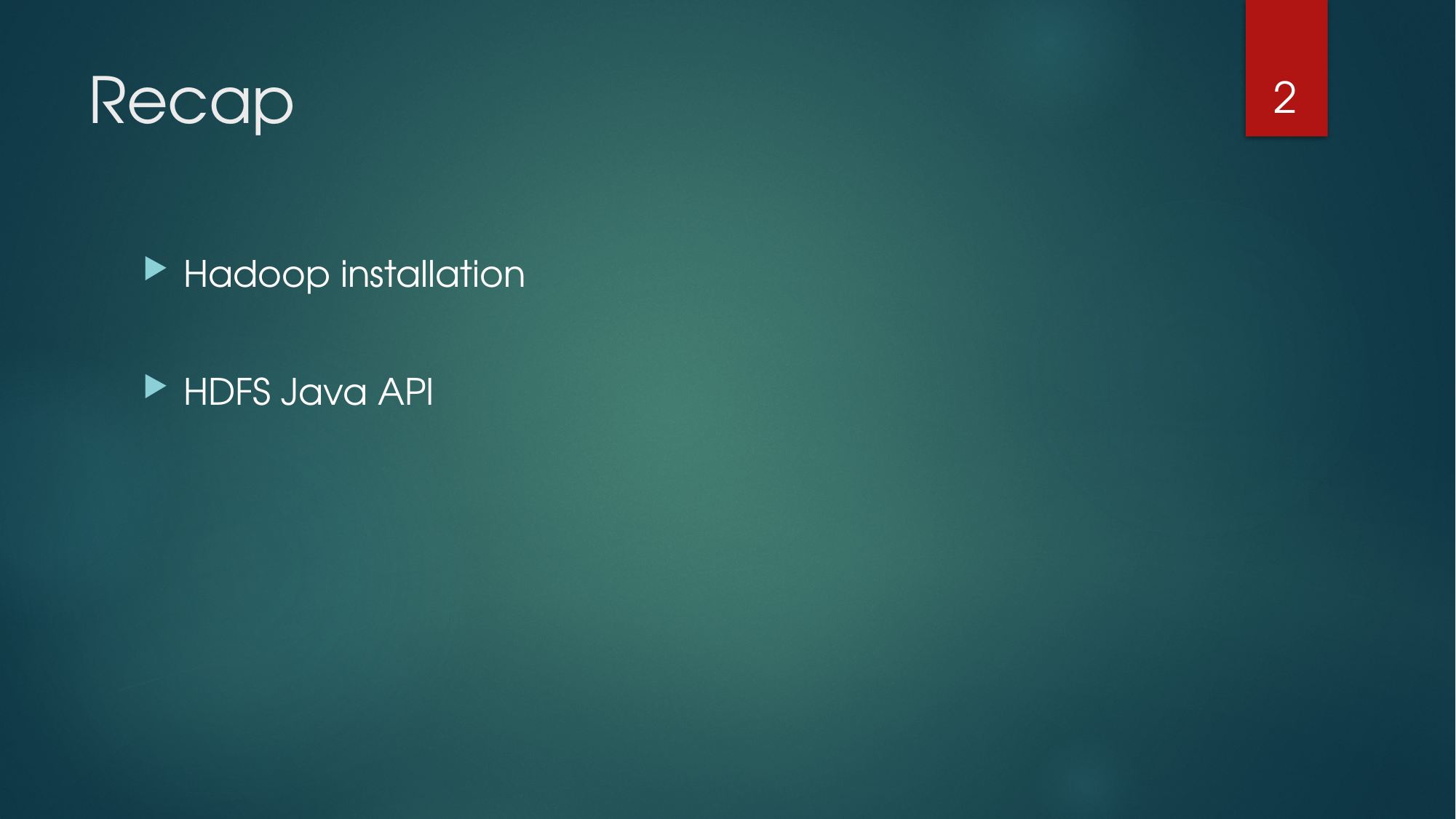

2
# Recap
Hadoop installation

HDFS Java API